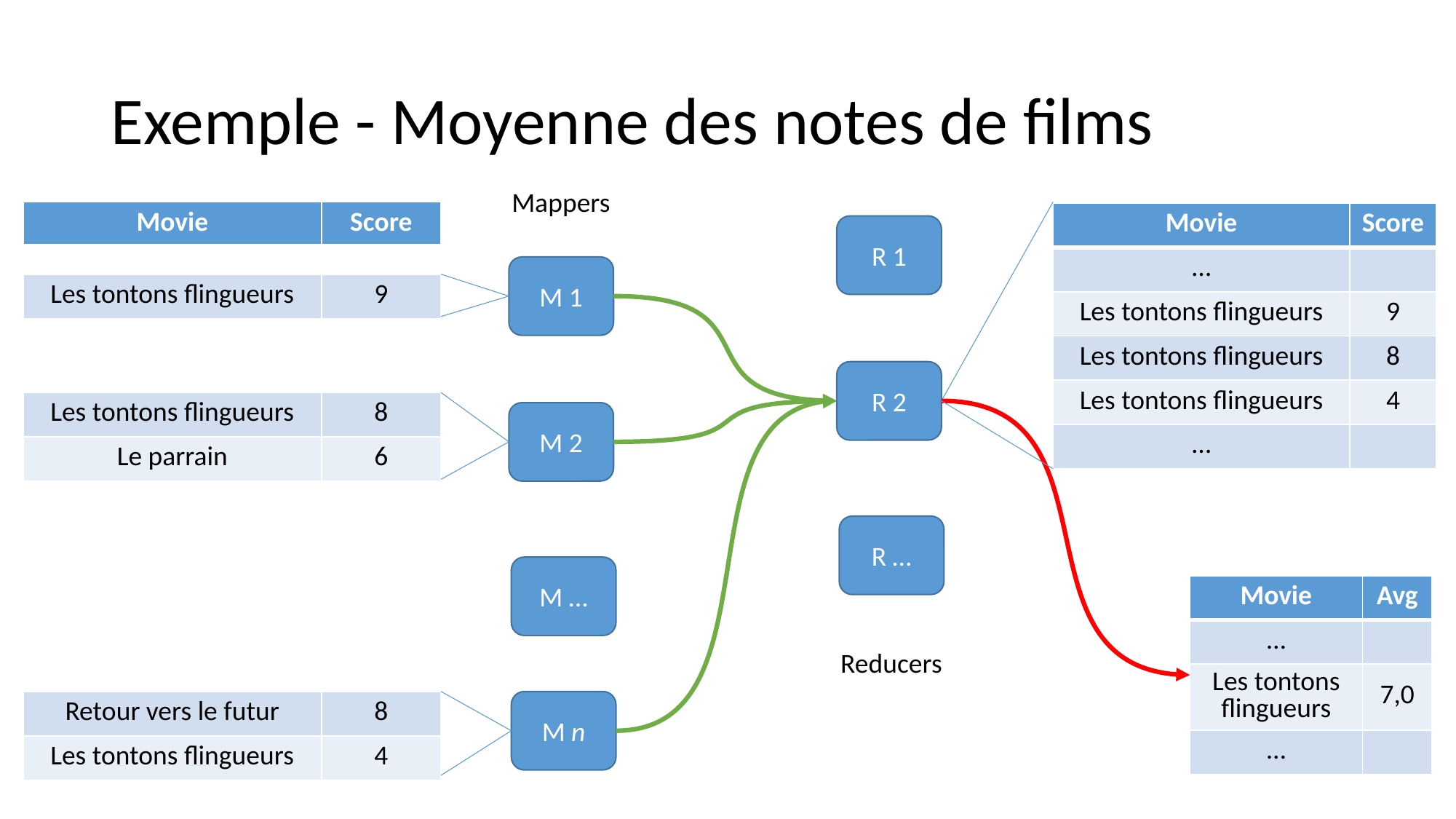

# Exemple - Moyenne des notes de films
Mappers
| Movie | Score |
| --- | --- |
| Movie | Score |
| --- | --- |
| … |  |
| Les tontons flingueurs | 9 |
| Les tontons flingueurs | 8 |
| Les tontons flingueurs | 4 |
| … |  |
R 1
M 1
| Les tontons flingueurs | 9 |
| --- | --- |
R 2
| Les tontons flingueurs | 8 |
| --- | --- |
| Le parrain | 6 |
M 2
R …
M …
| Movie | Avg |
| --- | --- |
| … |  |
| Les tontons flingueurs | 7,0 |
| … |  |
Reducers
| Retour vers le futur | 8 |
| --- | --- |
| Les tontons flingueurs | 4 |
M n